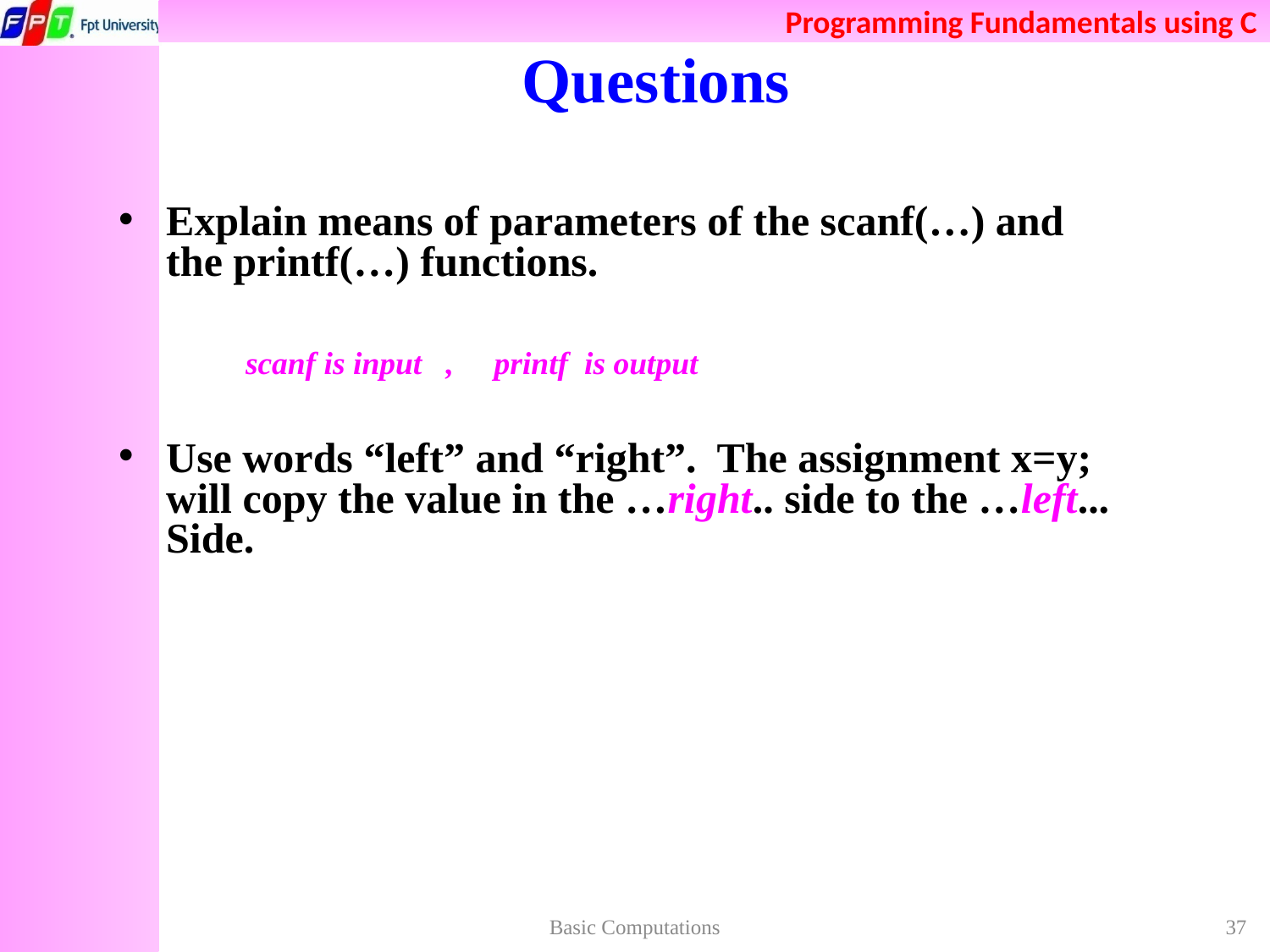

# Questions
Explain means of parameters of the scanf(…) and the printf(…) functions.

	scanf is input   ,     printf  is output

Use words “left” and “right”.  The assignment x=y; will copy the value in the …right.. side to the …left... Side.
Basic Computations
37